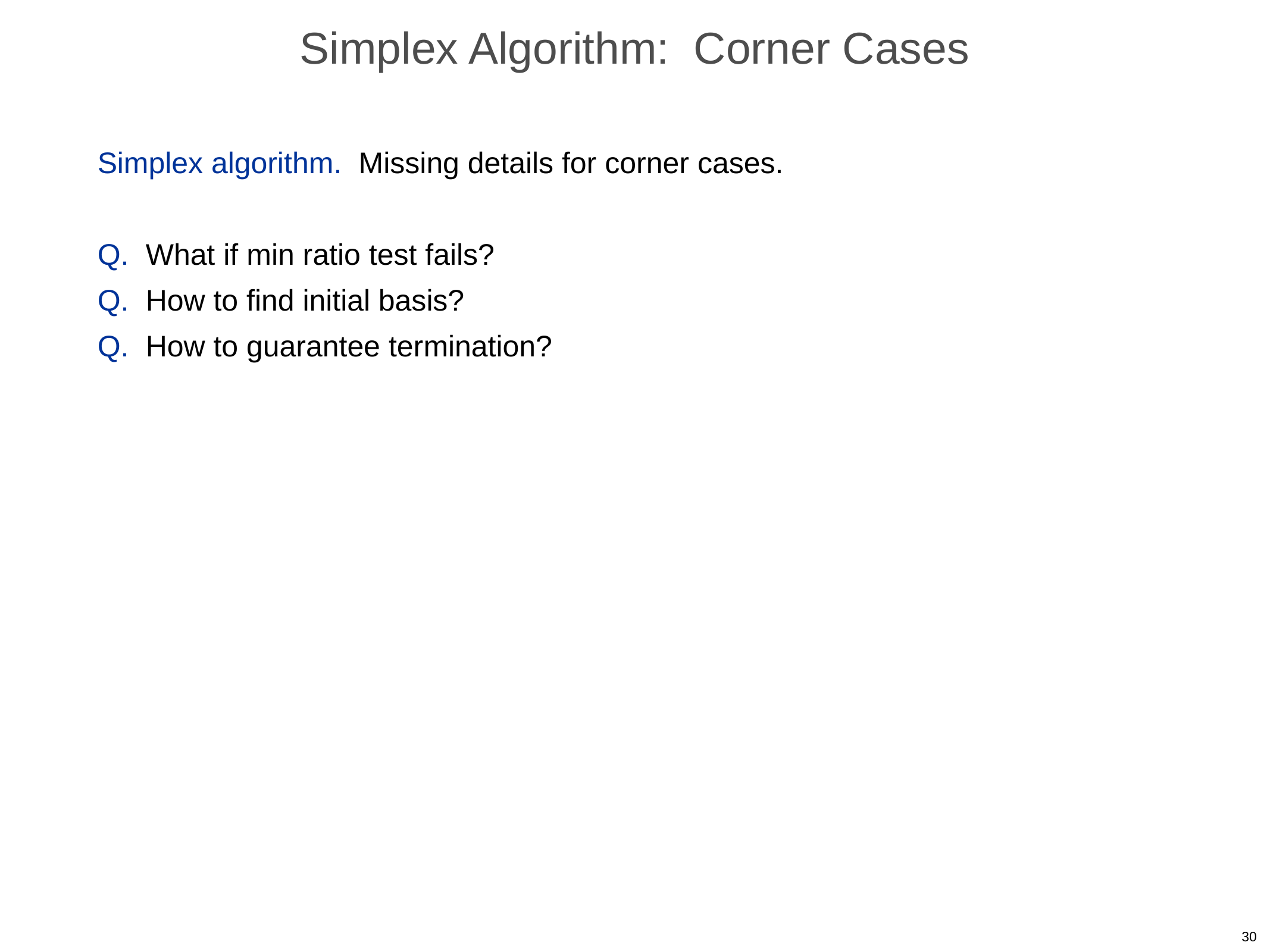

# Simplex Algorithm:  Corner Cases
Simplex algorithm.  Missing details for corner cases.

Q.  What if min ratio test fails?
Q.  How to find initial basis?
Q.  How to guarantee termination?
30